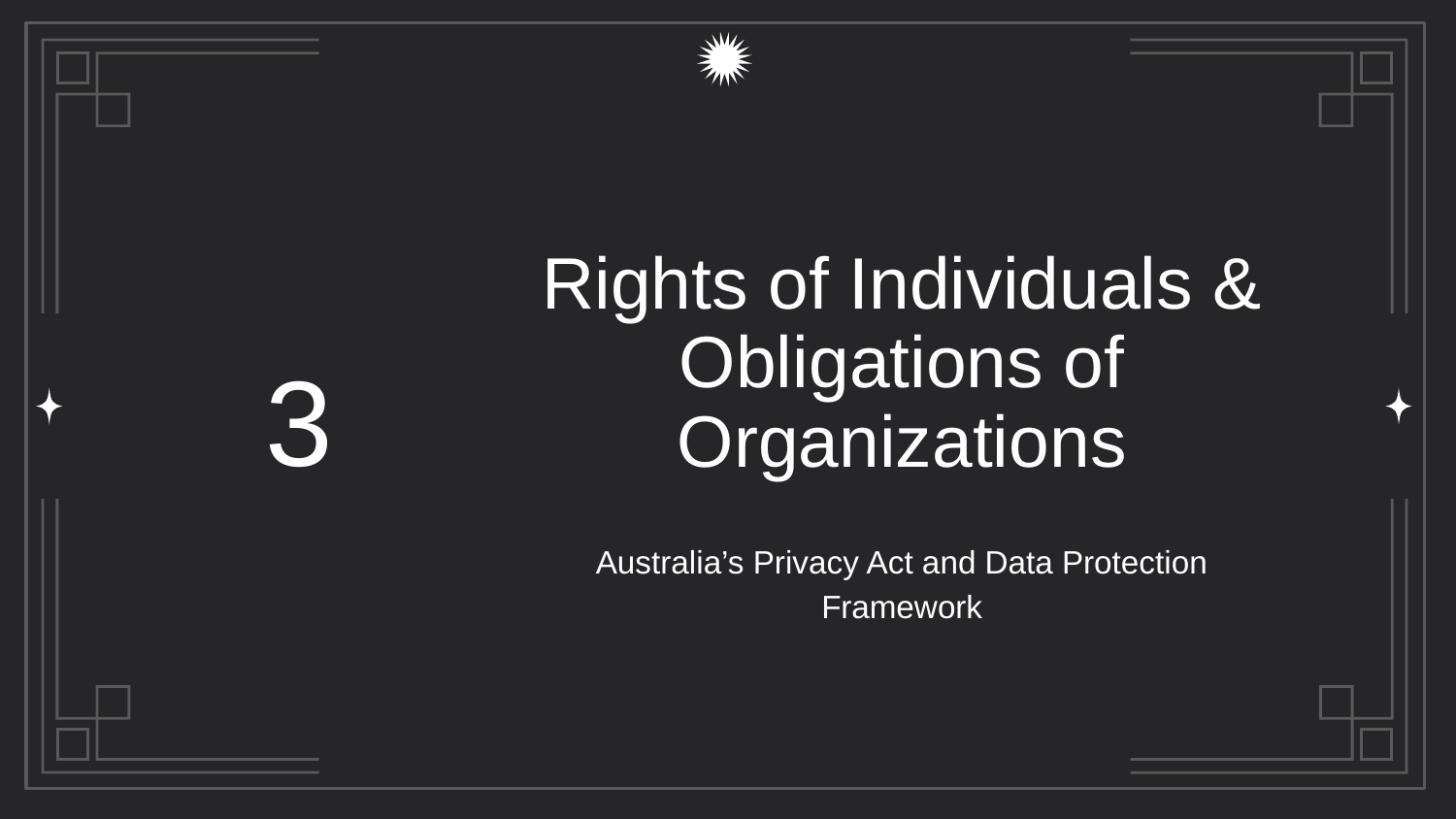

# Rights of Individuals & Obligations of Organizations
3
Australia’s Privacy Act and Data Protection Framework